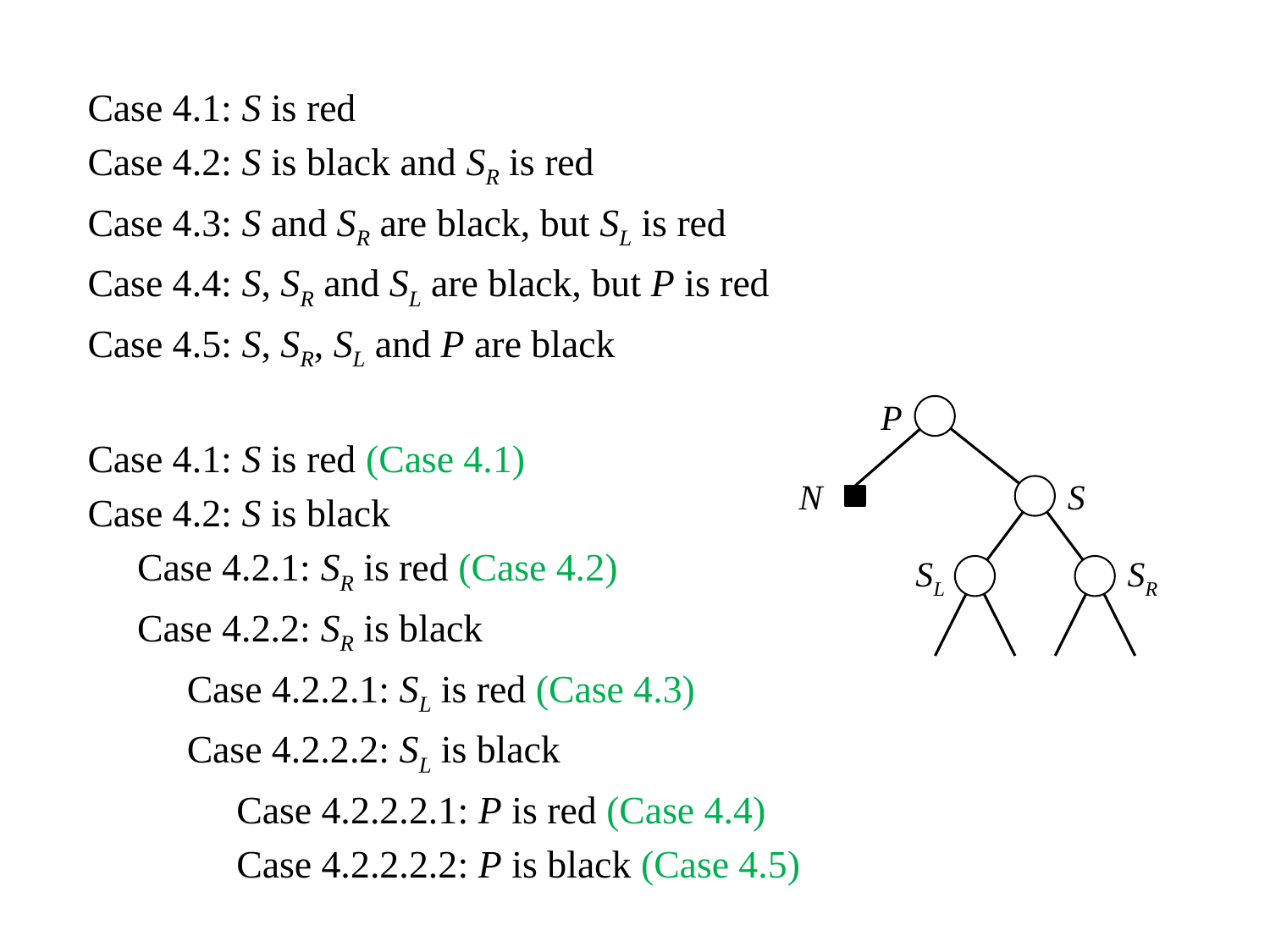

Case 4.1: S is red
Case 4.2: S is black and SR is red
Case 4.3: S and SR are black, but SL is red
Case 4.4: S, SR and SL are black, but P is red
Case 4.5: S, SR, SL and P are black

Case 4.1: S is red (Case 4.1)
Case 4.2: S is black
Case 4.2.1: SR is red (Case 4.2)
Case 4.2.2: SR is black
Case 4.2.2.1: SL is red (Case 4.3)
Case 4.2.2.2: SL is black
Case 4.2.2.2.1: P is red (Case 4.4)
Case 4.2.2.2.2: P is black (Case 4.5)
P

N
S

SL
SR